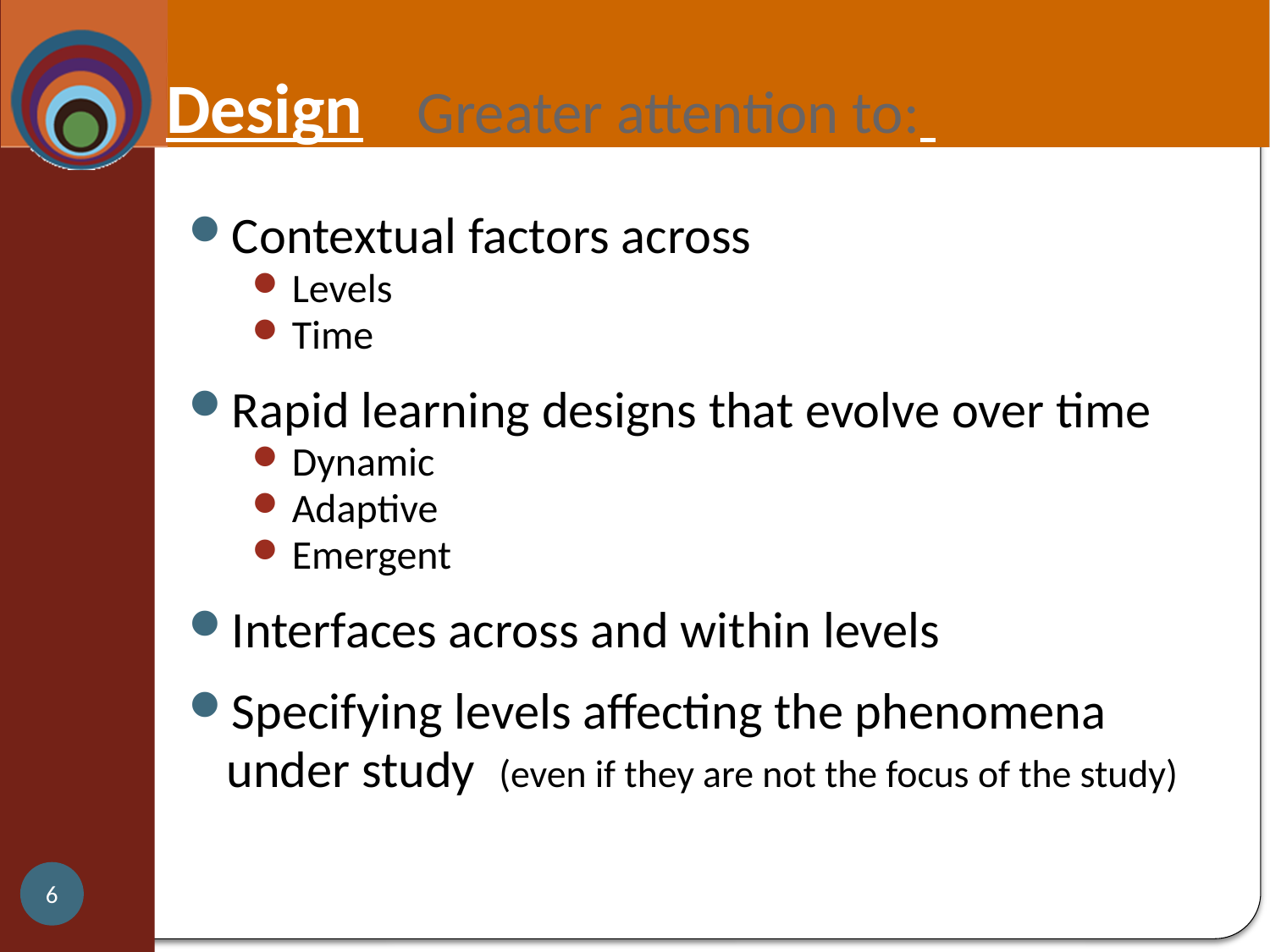

Design    Greater attention to:
Contextual factors across
Levels
Time
Rapid learning designs that evolve over time
Dynamic
Adaptive
Emergent
Interfaces across and within levels
Specifying levels affecting the phenomena under study  (even if they are not the focus of the study)

6